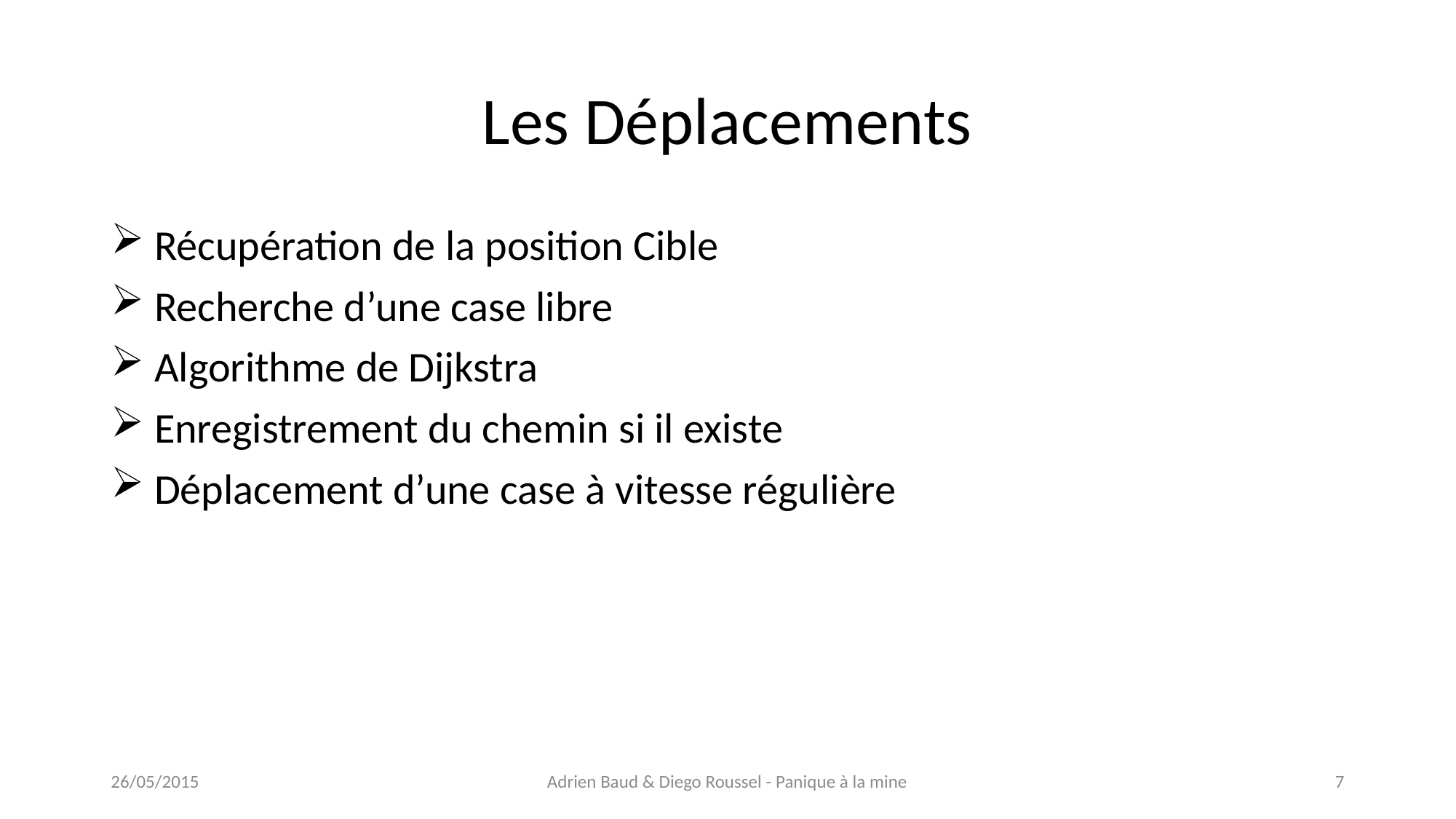

# Les Déplacements
 Récupération de la position Cible
 Recherche d’une case libre
 Algorithme de Dijkstra
 Enregistrement du chemin si il existe
 Déplacement d’une case à vitesse régulière
26/05/2015
Adrien Baud & Diego Roussel - Panique à la mine
7